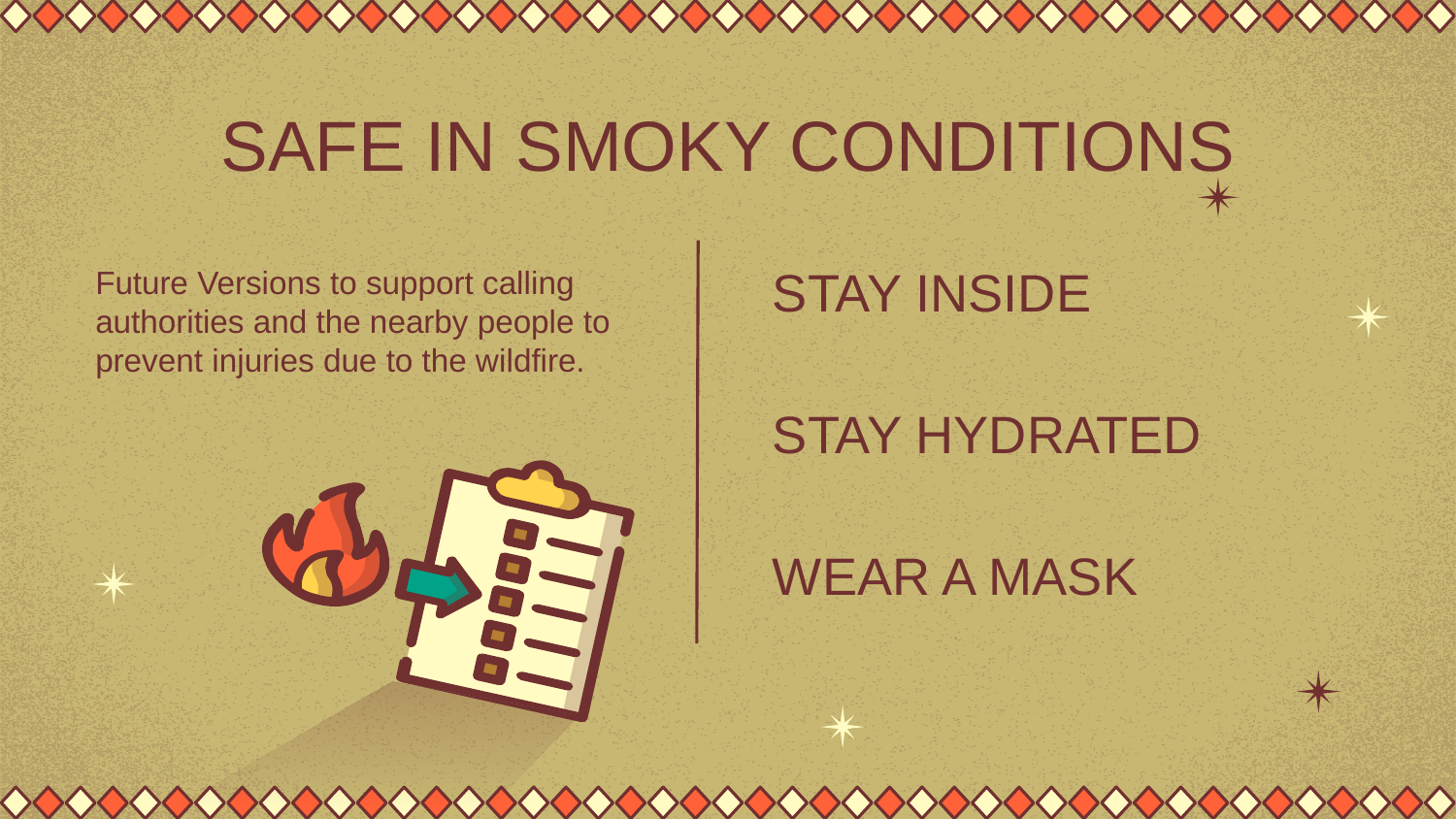

# SAFE IN SMOKY CONDITIONS

STAY INSIDE
Future Versions to support calling authorities and the nearby people to prevent injuries due to the wildfire.
STAY HYDRATED

WEAR A MASK